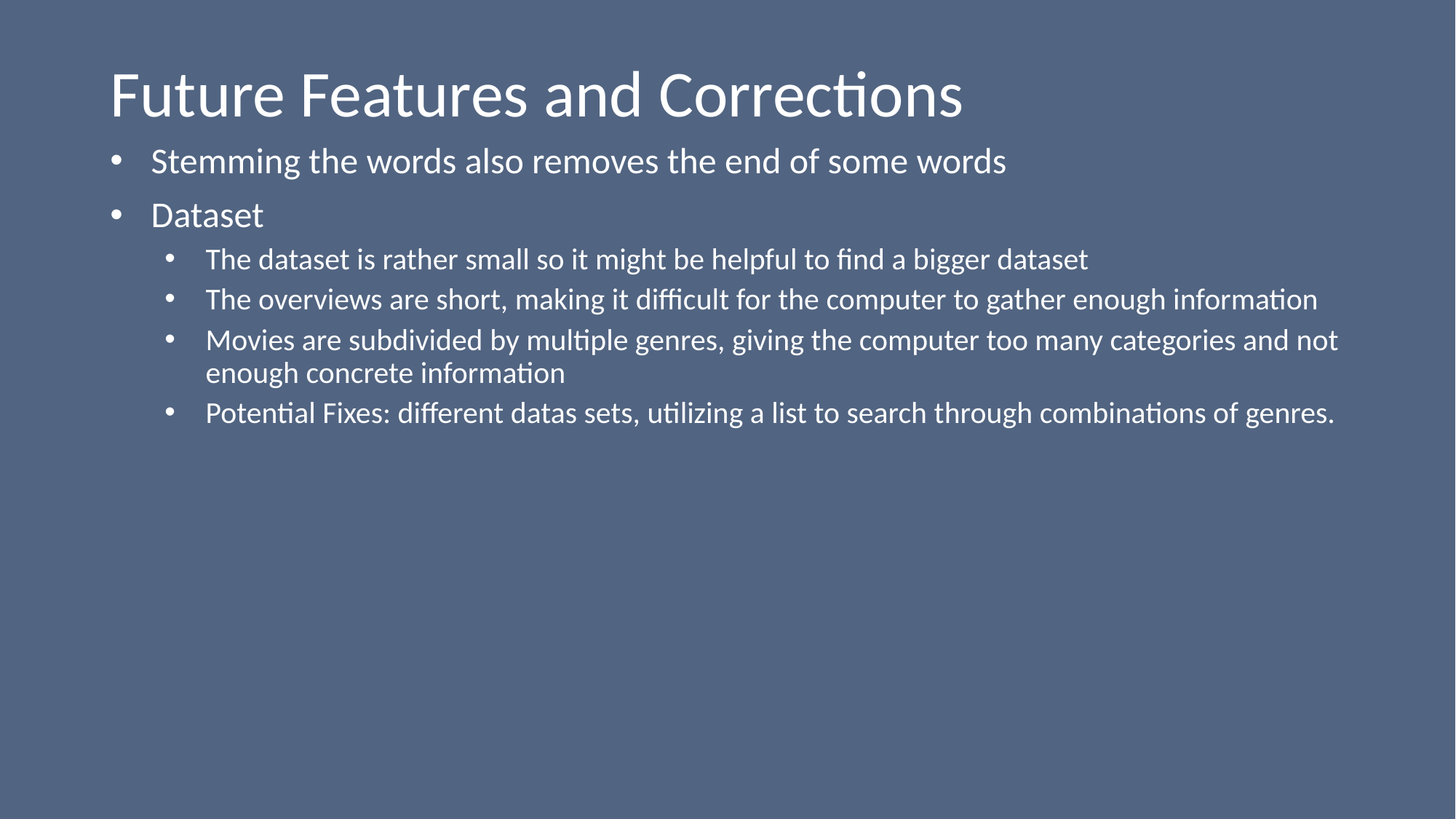

# Future Features and Corrections
Stemming the words also removes the end of some words
Dataset
The dataset is rather small so it might be helpful to find a bigger dataset
The overviews are short, making it difficult for the computer to gather enough information
Movies are subdivided by multiple genres, giving the computer too many categories and not enough concrete information
Potential Fixes: different datas sets, utilizing a list to search through combinations of genres.